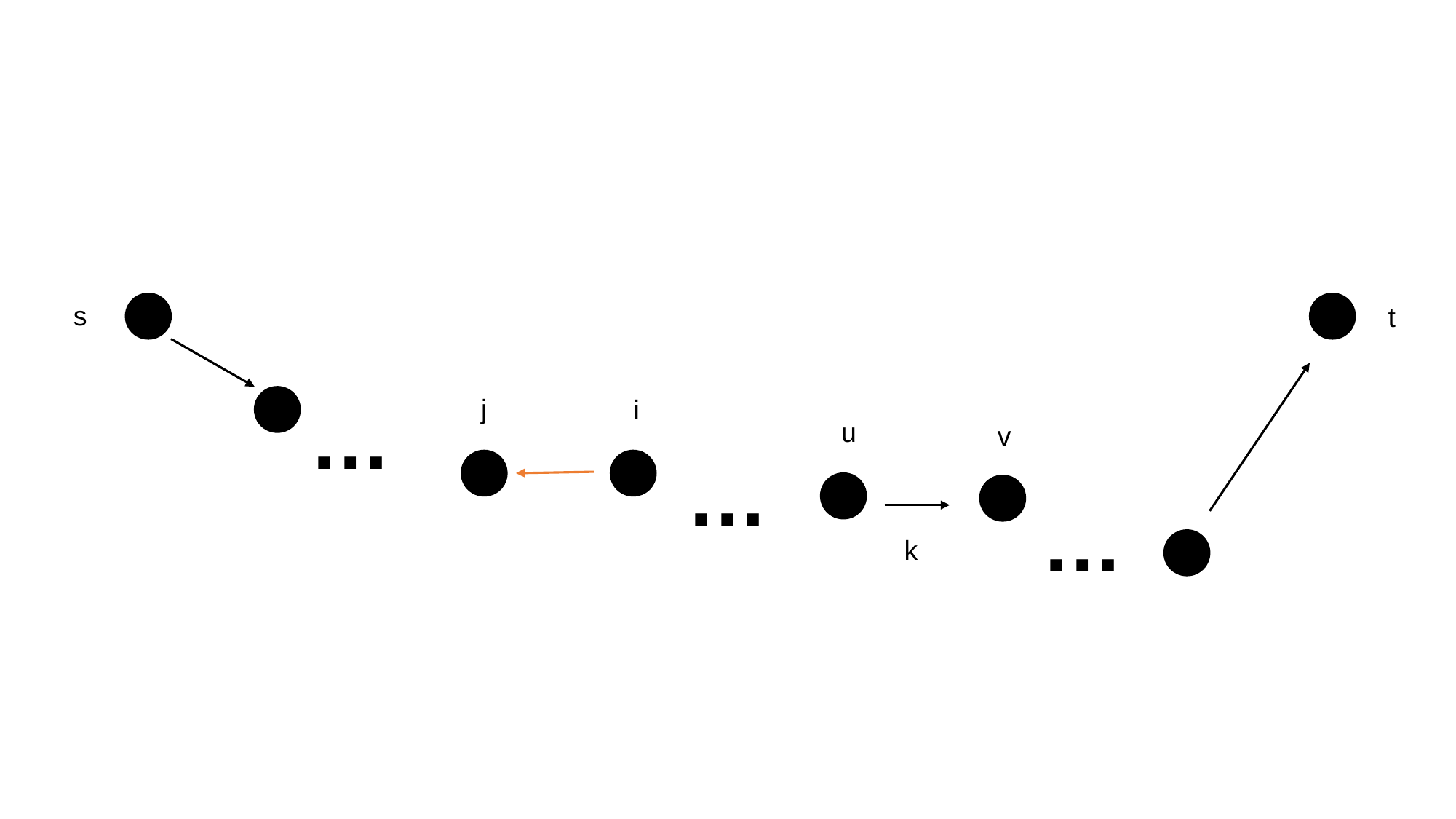

s

t
…
j

i
u
v
…

…
k